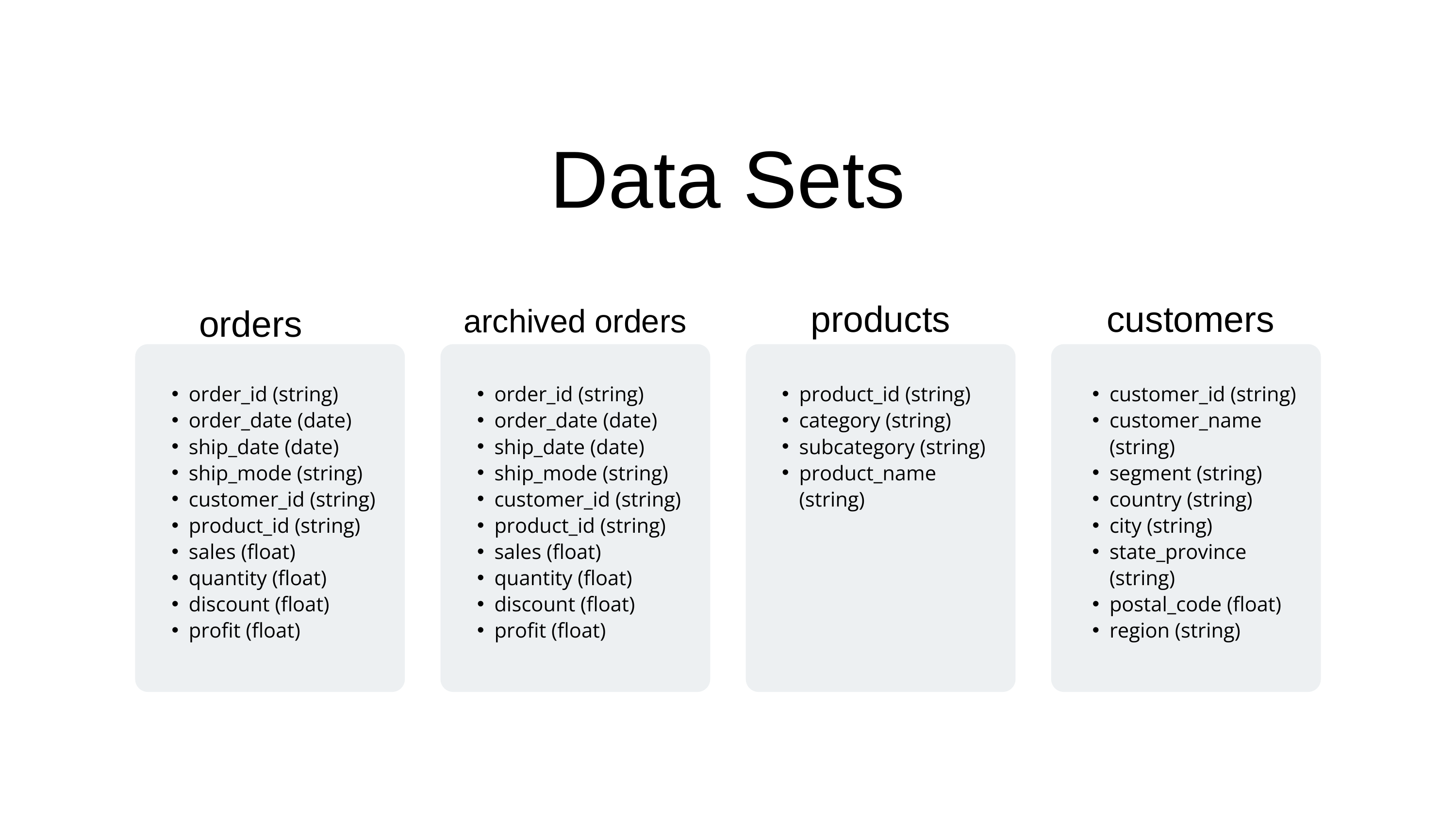

Data Sets
products
customers
orders
archived orders

order_id (string)
order_date (date)
ship_date (date)
ship_mode (string)
customer_id (string)
product_id (string)
sales (float)
quantity (float)
discount (float)
profit (float)
order_id (string)
order_date (date)
ship_date (date)
ship_mode (string)
customer_id (string)
product_id (string)
sales (float)
quantity (float)
discount (float)
profit (float)
product_id (string)
category (string)
subcategory (string)
product_name (string)

customer_id (string)
customer_name (string)
segment (string)
country (string)
city (string)
state_province (string)
postal_code (float)
region (string)